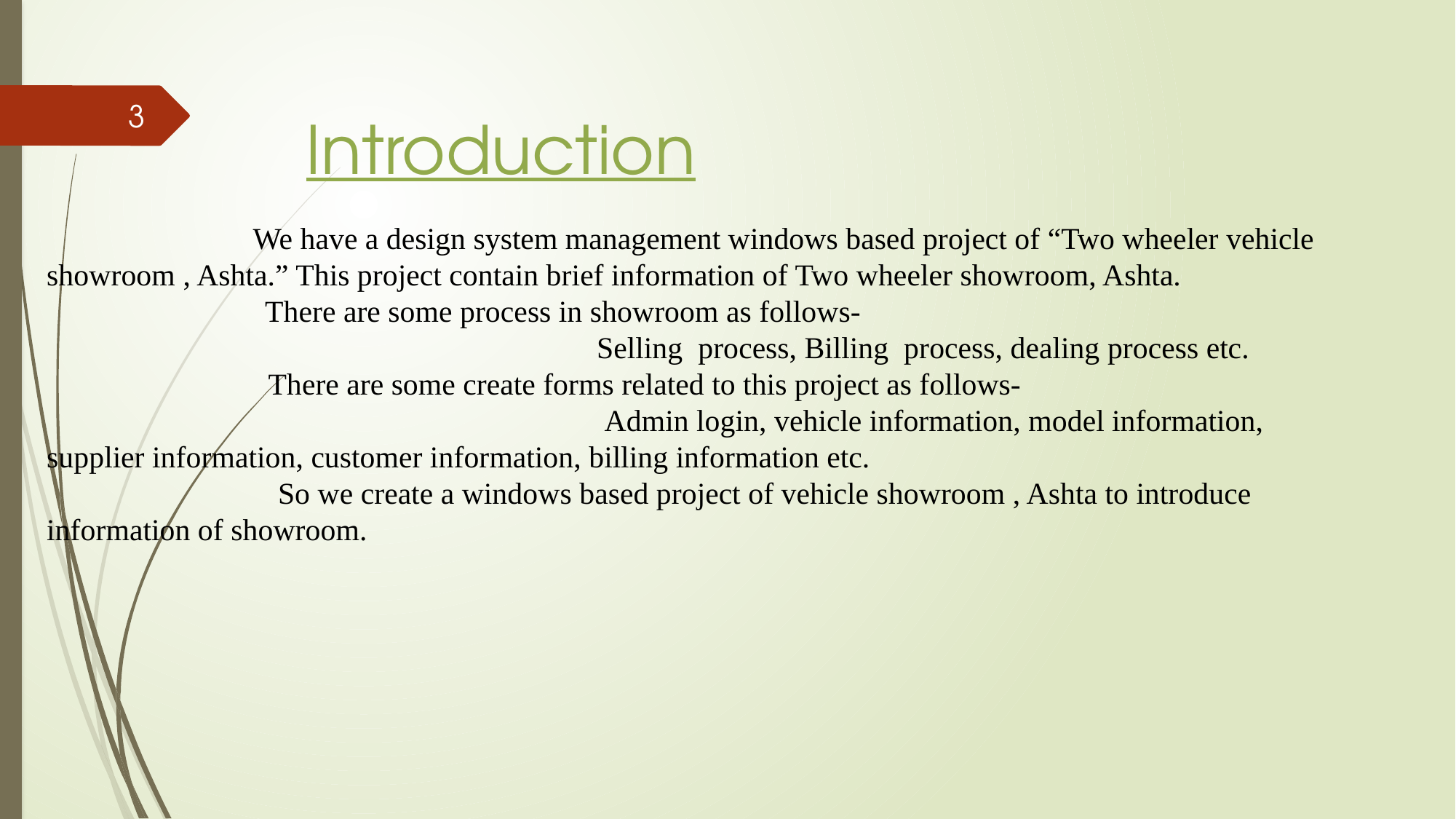

3
Introduction

                           We have a design system management windows based project of “Two wheeler vehicle showroom , Ashta.” This project contain brief information of Two wheeler showroom, Ashta.
		There are some process in showroom as follows-
                                                                        Selling  process, Billing  process, dealing process etc.
                             There are some create forms related to this project as follows-
                                                                         Admin login, vehicle information, model information, supplier information, customer information, billing information etc.
	                So we create a windows based project of vehicle showroom , Ashta to introduce information of showroom.